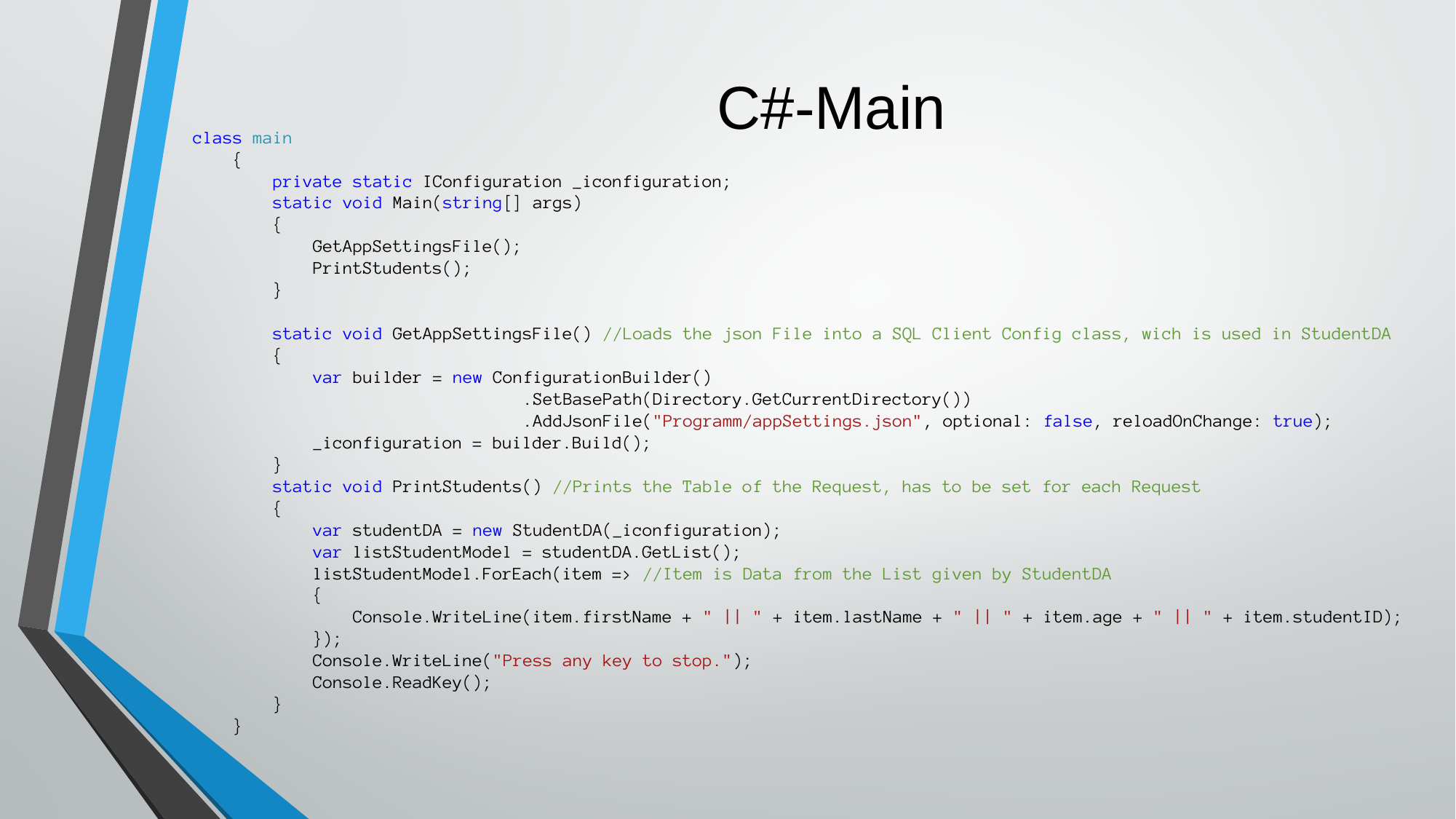

# C#-Main
class main
    {
        private static IConfiguration _iconfiguration;
        static void Main(string[] args)
        {
            GetAppSettingsFile();
            PrintStudents();
        }

        static void GetAppSettingsFile() //Loads the json File into a SQL Client Config class, wich is used in StudentDA
        {
            var builder = new ConfigurationBuilder()
                                 .SetBasePath(Directory.GetCurrentDirectory())
                                 .AddJsonFile("Programm/appSettings.json", optional: false, reloadOnChange: true);
            _iconfiguration = builder.Build();
        }
        static void PrintStudents() //Prints the Table of the Request, has to be set for each Request
        {
            var studentDA = new StudentDA(_iconfiguration);
            var listStudentModel = studentDA.GetList();
            listStudentModel.ForEach(item => //Item is Data from the List given by StudentDA
            {
                Console.WriteLine(item.firstName + " || " + item.lastName + " || " + item.age + " || " + item.studentID);
            });
            Console.WriteLine("Press any key to stop.");
            Console.ReadKey();
        }
    }